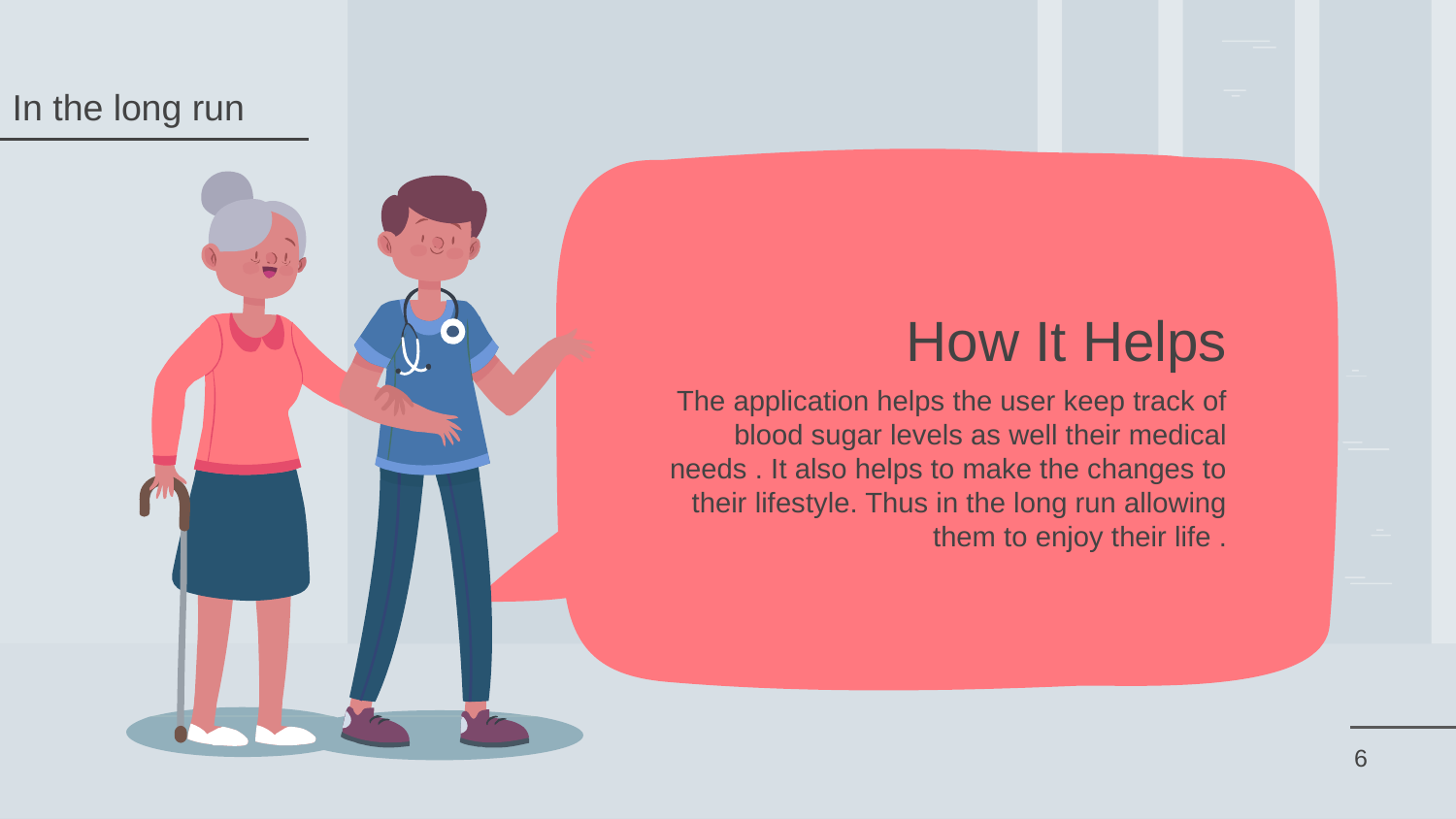

# How It Helps
In the long run
The application helps the user keep track of blood sugar levels as well their medical needs . It also helps to make the changes to their lifestyle. Thus in the long run allowing them to enjoy their life .
6